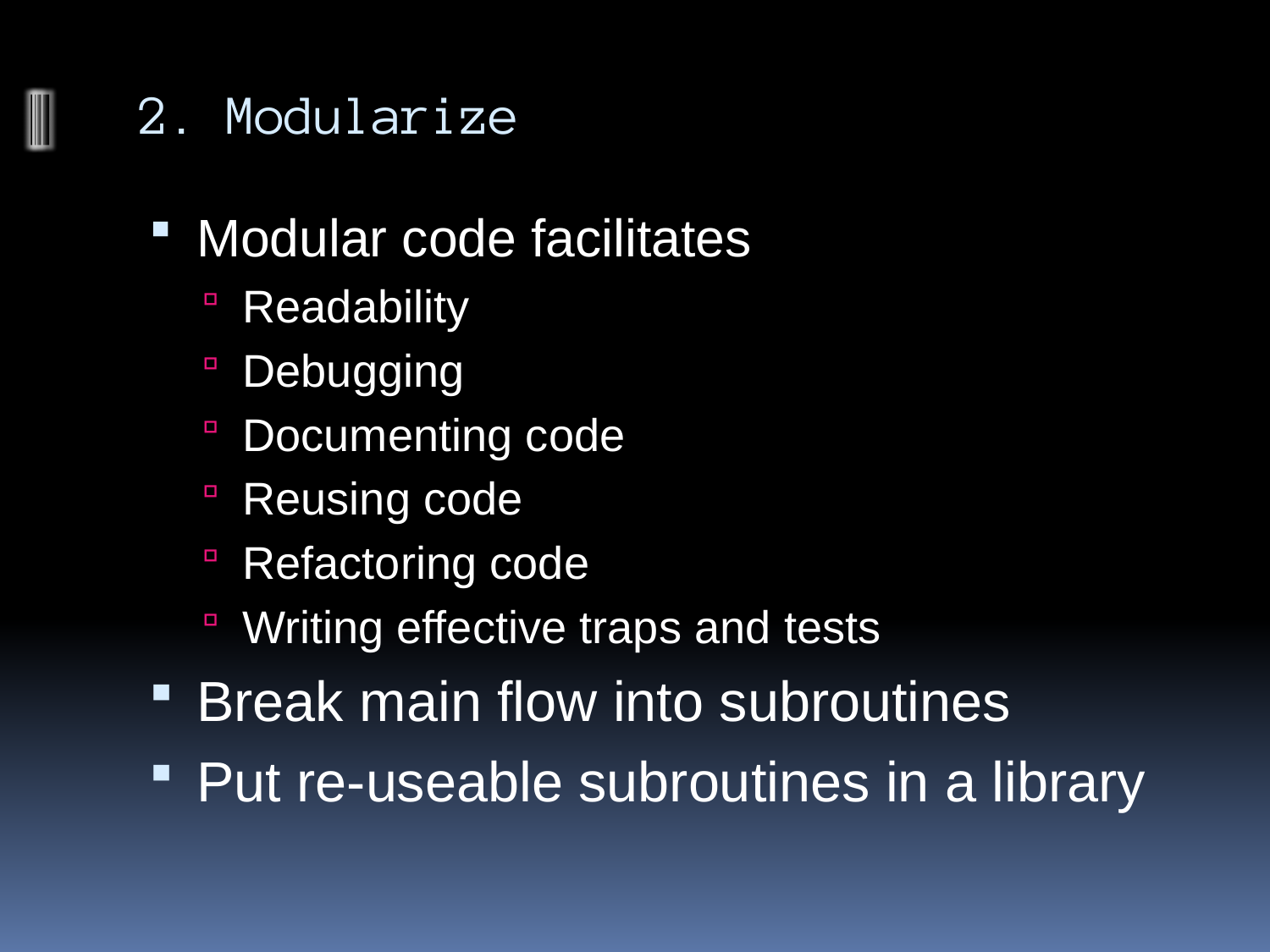

# 2. Modularize
Modular code facilitates
Readability
Debugging
Documenting code
Reusing code
Refactoring code
Writing effective traps and tests
Break main flow into subroutines
Put re-useable subroutines in a library